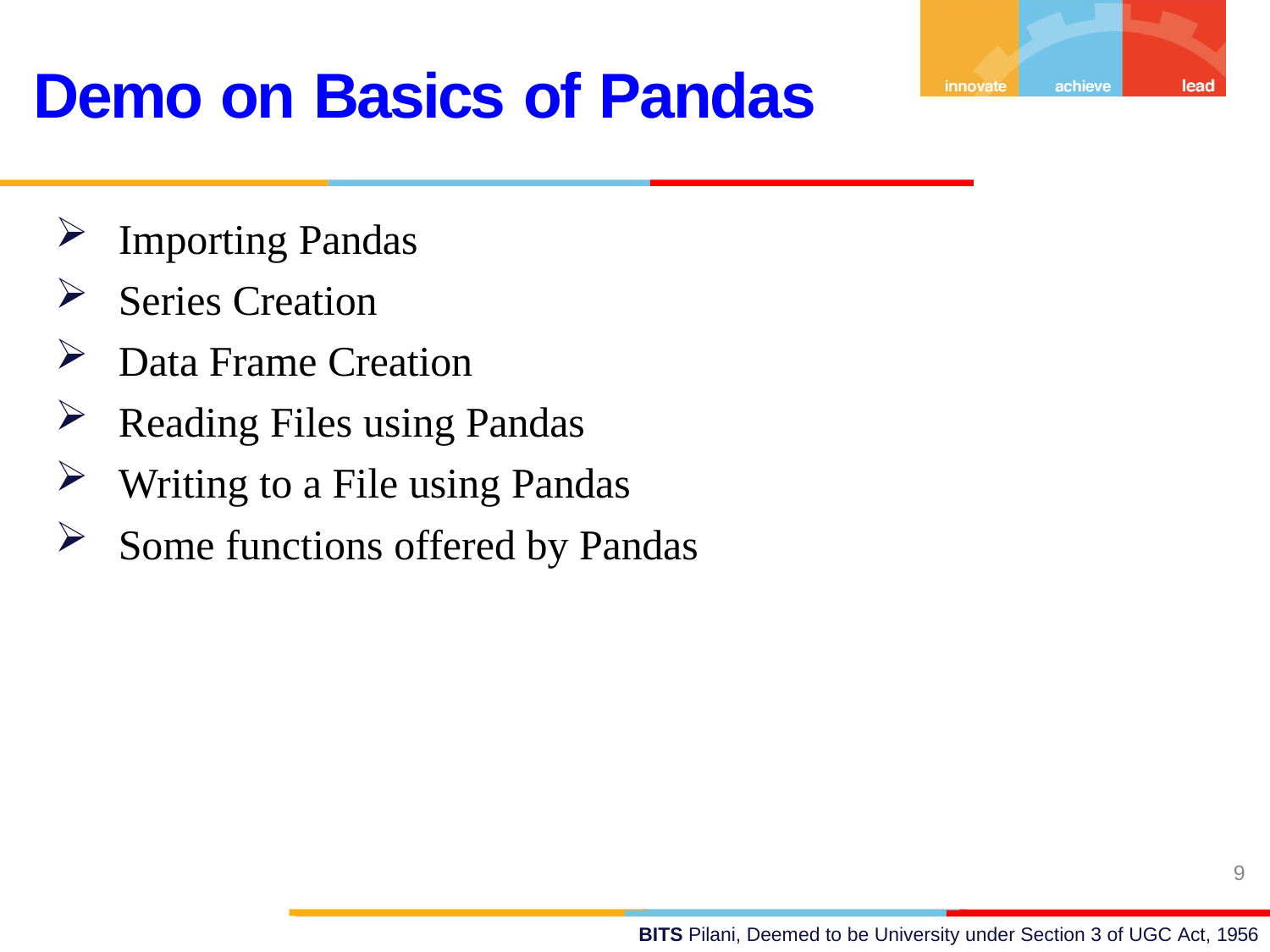

# Demo on Basics of Pandas
Importing Pandas
Series Creation
Data Frame Creation
Reading Files using Pandas
Writing to a File using Pandas
Some functions offered by Pandas
9
BITS Pilani, Deemed to be University under Section 3 of UGC Act, 1956